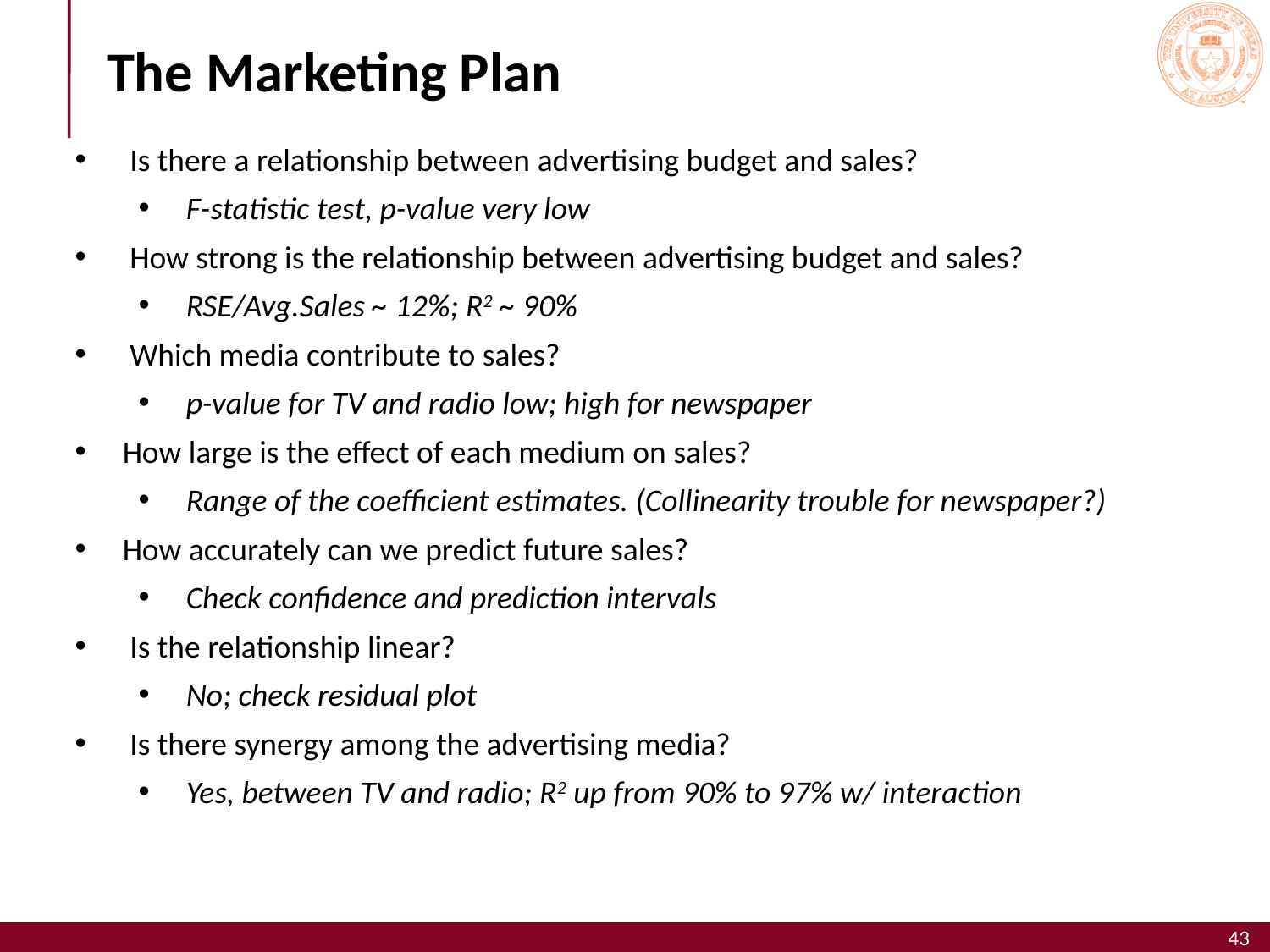

# The Marketing Plan
 Is there a relationship between advertising budget and sales?
F-statistic test, p-value very low
 How strong is the relationship between advertising budget and sales?
RSE/Avg.Sales ~ 12%; R2 ~ 90%
 Which media contribute to sales?
p-value for TV and radio low; high for newspaper
How large is the effect of each medium on sales?
Range of the coefficient estimates. (Collinearity trouble for newspaper?)
How accurately can we predict future sales?
Check confidence and prediction intervals
 Is the relationship linear?
No; check residual plot
 Is there synergy among the advertising media?
Yes, between TV and radio; R2 up from 90% to 97% w/ interaction
43